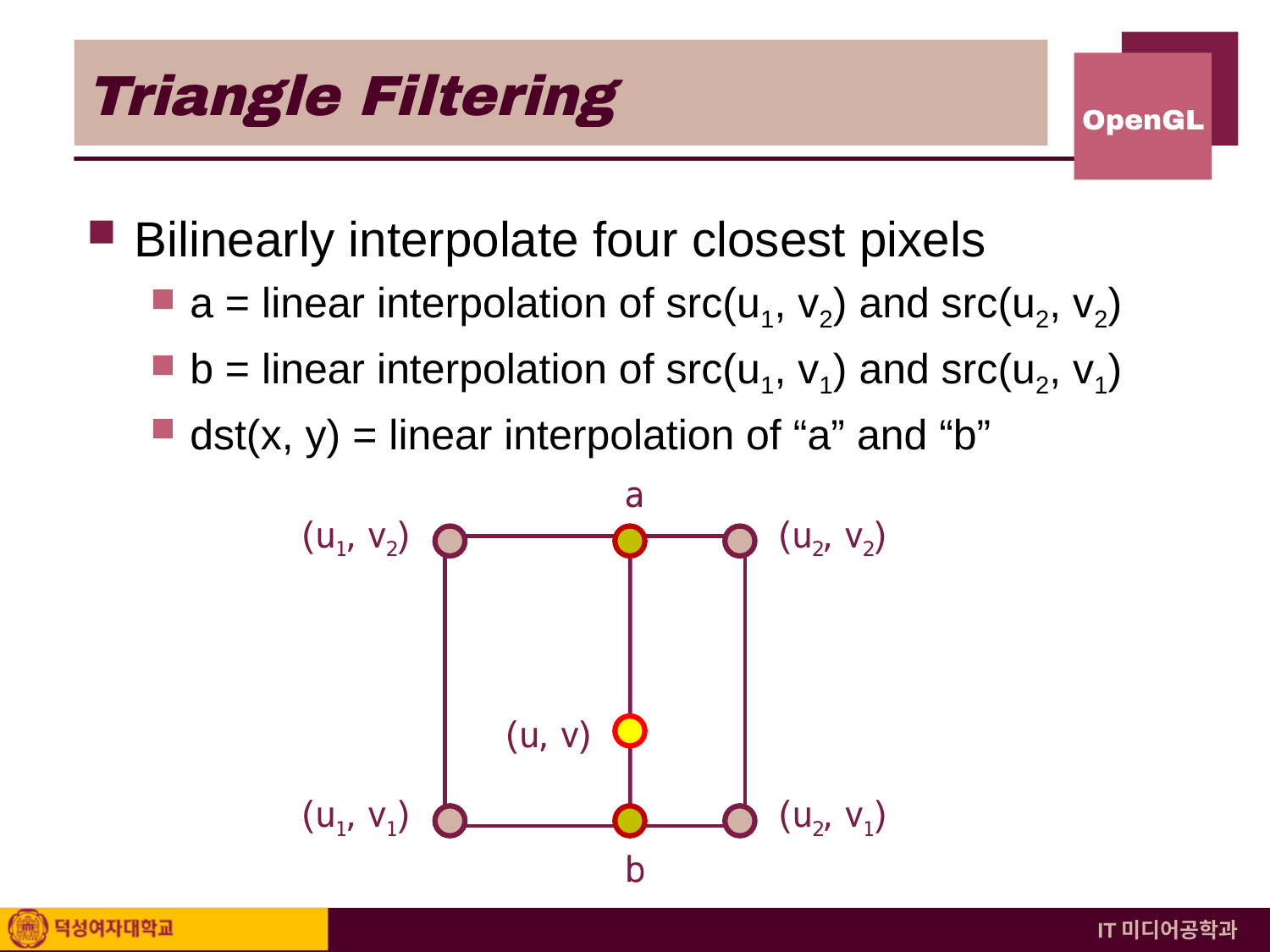

# Triangle Filtering
Bilinearly interpolate four closest pixels
a = linear interpolation of src(u1, v2) and src(u2, v2)
b = linear interpolation of src(u1, v1) and src(u2, v1)
dst(x, y) = linear interpolation of “a” and “b”
a
(u1, v2)
(u2, v2)

(u, v)

(u1, v1)
(u2, v1)

b